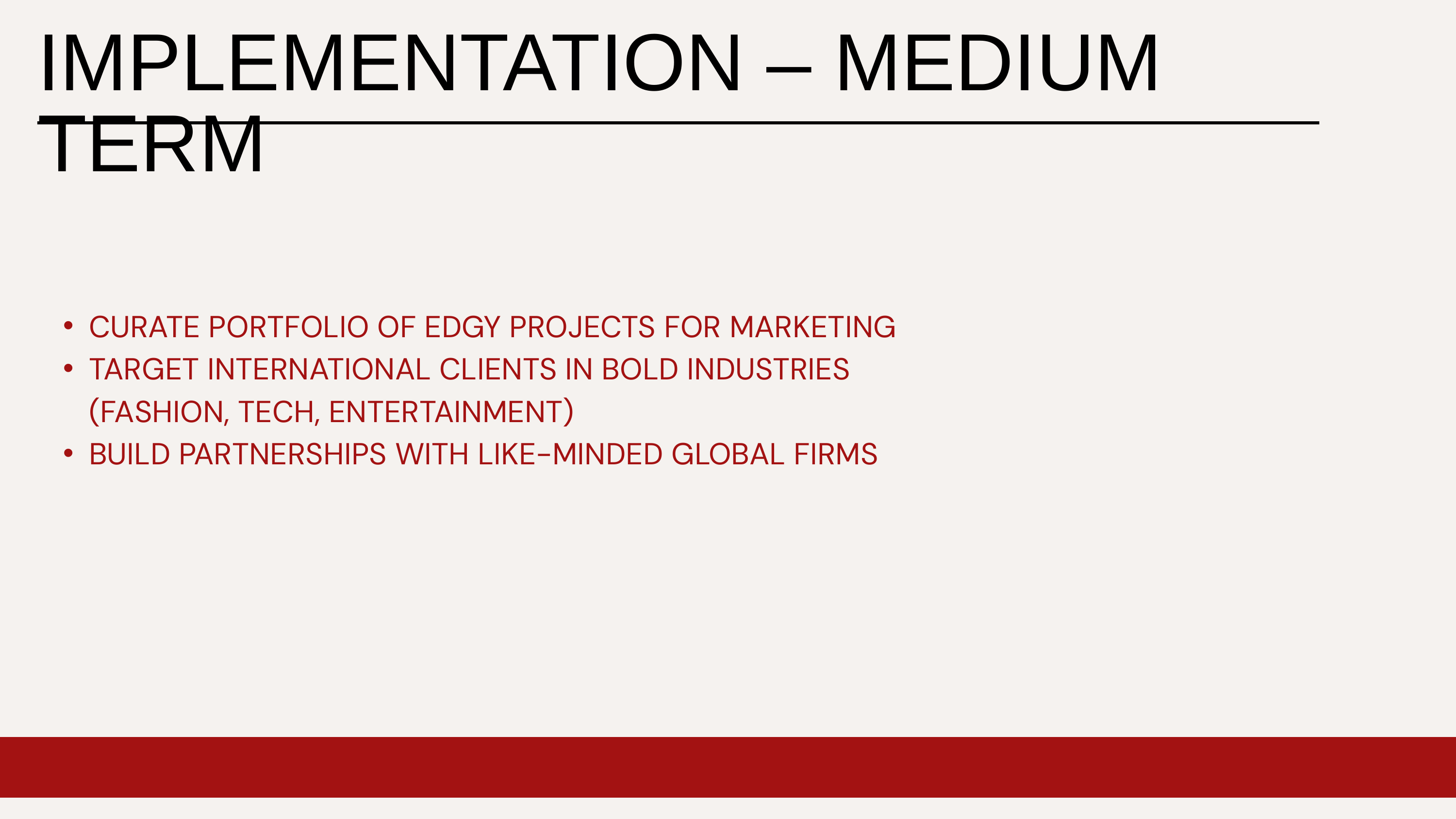

IMPLEMENTATION – MEDIUM TERM

CURATE PORTFOLIO OF EDGY PROJECTS FOR MARKETING
TARGET INTERNATIONAL CLIENTS IN BOLD INDUSTRIES (FASHION, TECH, ENTERTAINMENT)
BUILD PARTNERSHIPS WITH LIKE-MINDED GLOBAL FIRMS